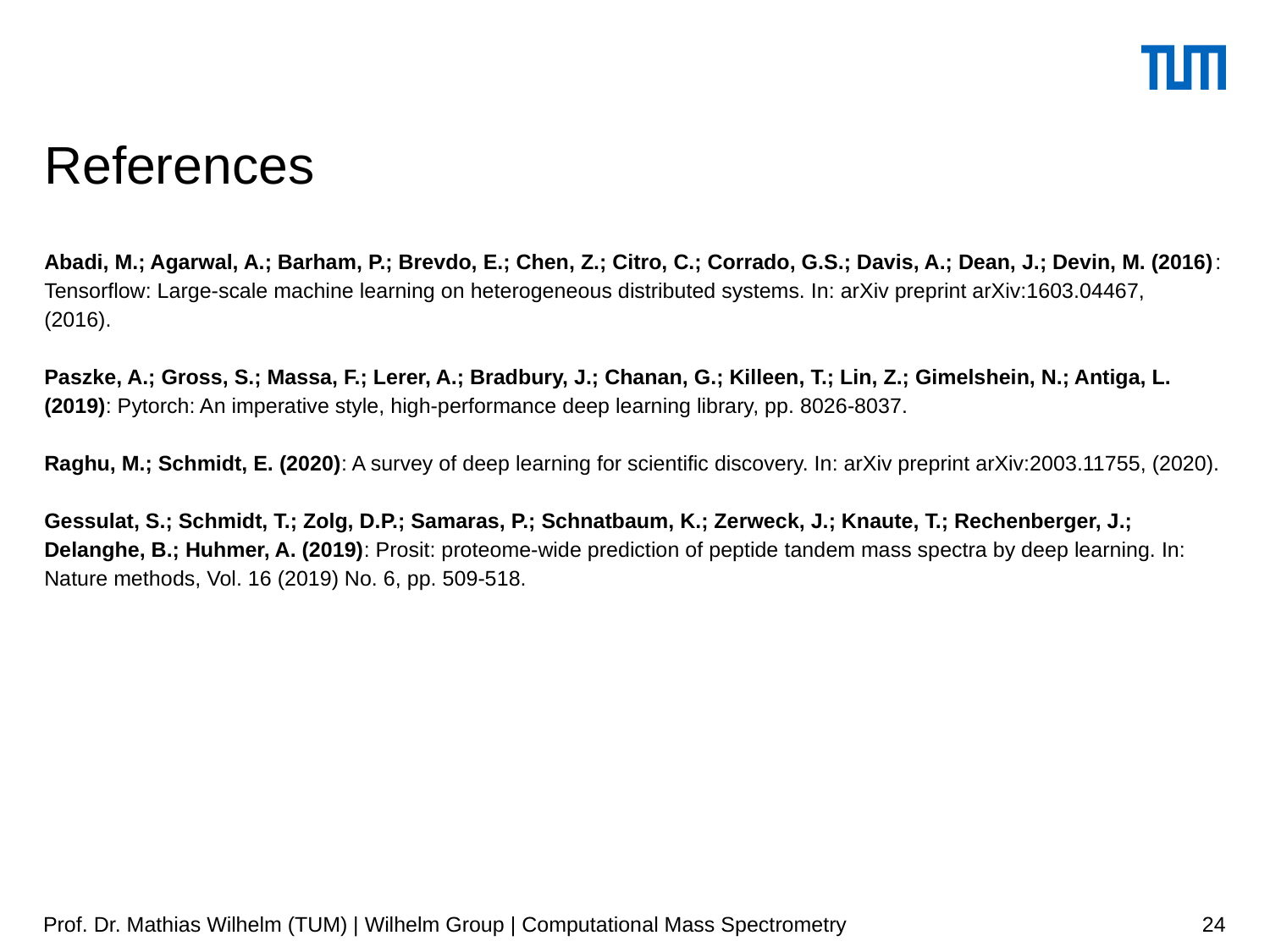

# References
Abadi, M.; Agarwal, A.; Barham, P.; Brevdo, E.; Chen, Z.; Citro, C.; Corrado, G.S.; Davis, A.; Dean, J.; Devin, M. (2016): Tensorflow: Large-scale machine learning on heterogeneous distributed systems. In: arXiv preprint arXiv:1603.04467,  (2016).

Paszke, A.; Gross, S.; Massa, F.; Lerer, A.; Bradbury, J.; Chanan, G.; Killeen, T.; Lin, Z.; Gimelshein, N.; Antiga, L. (2019): Pytorch: An imperative style, high-performance deep learning library, pp. 8026-8037.

Raghu, M.; Schmidt, E. (2020): A survey of deep learning for scientific discovery. In: arXiv preprint arXiv:2003.11755, (2020).

Gessulat, S.; Schmidt, T.; Zolg, D.P.; Samaras, P.; Schnatbaum, K.; Zerweck, J.; Knaute, T.; Rechenberger, J.; Delanghe, B.; Huhmer, A. (2019): Prosit: proteome-wide prediction of peptide tandem mass spectra by deep learning. In: Nature methods, Vol. 16 (2019) No. 6, pp. 509-518.
Prof. Dr. Mathias Wilhelm (TUM) | Wilhelm Group | Computational Mass Spectrometry
24